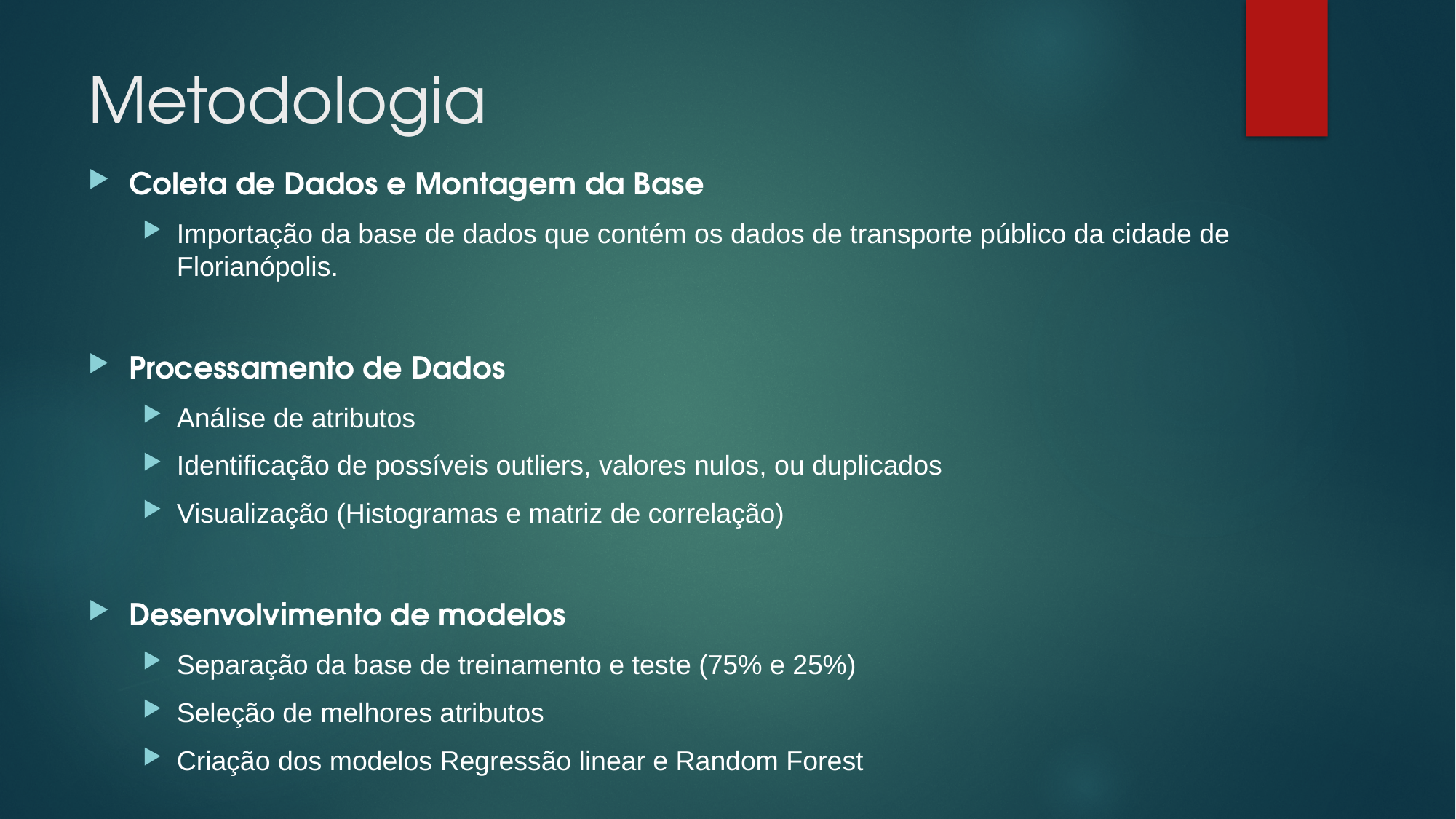

# Metodologia
Coleta de Dados e Montagem da Base
Importação da base de dados que contém os dados de transporte público da cidade de Florianópolis.

Processamento de Dados
Análise de atributos
Identificação de possíveis outliers, valores nulos, ou duplicados
Visualização (Histogramas e matriz de correlação)

Desenvolvimento de modelos
Separação da base de treinamento e teste (75% e 25%)
Seleção de melhores atributos
Criação dos modelos Regressão linear e Random Forest